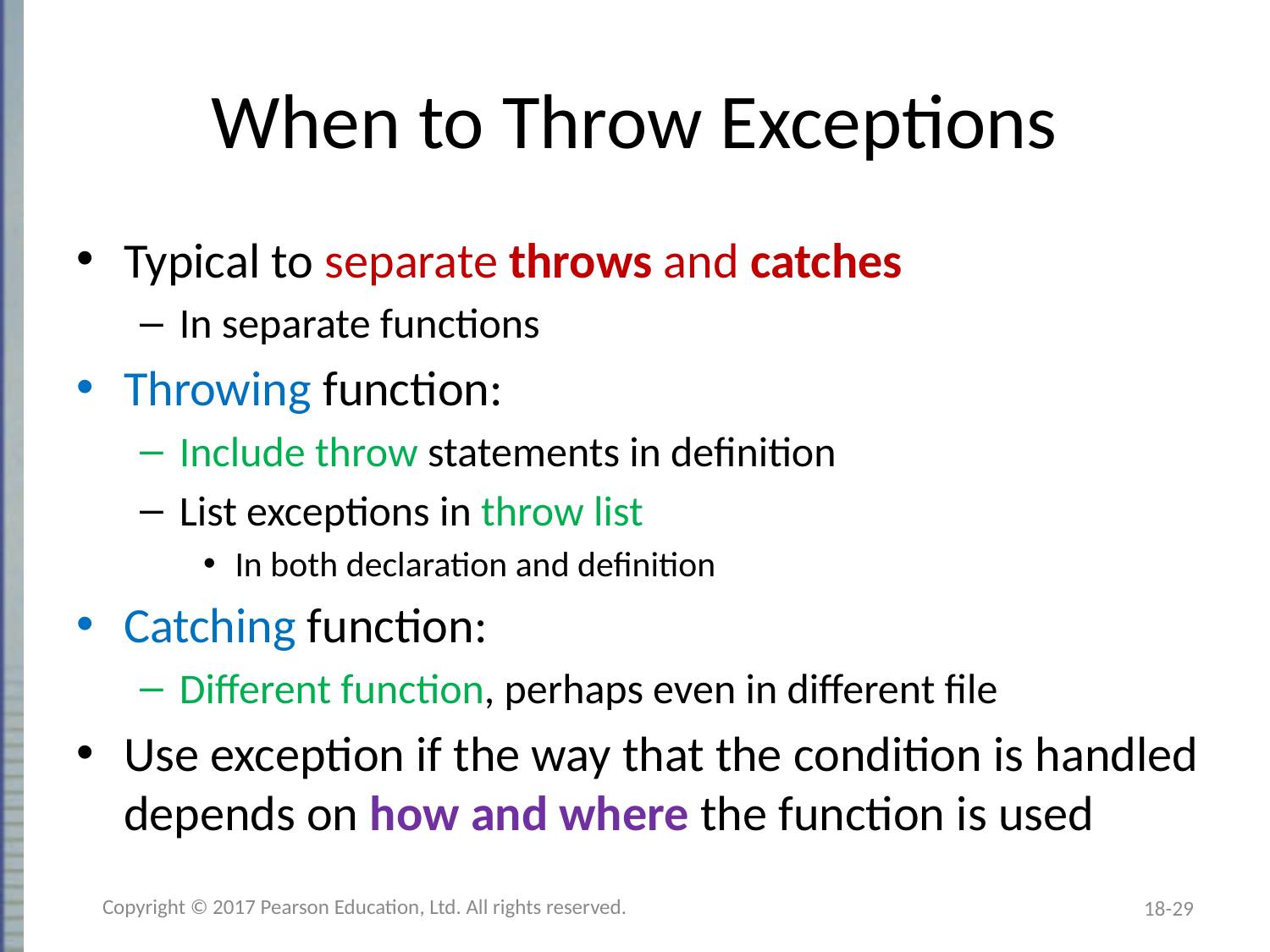

# When to Throw Exceptions
Typical to separate throws and catches
In separate functions
Throwing function:
Include throw statements in definition
List exceptions in throw list
In both declaration and definition
Catching function:
Different function, perhaps even in different file
Use exception if the way that the condition is handled depends on how and where the function is used
Copyright © 2017 Pearson Education, Ltd. All rights reserved.
18-29